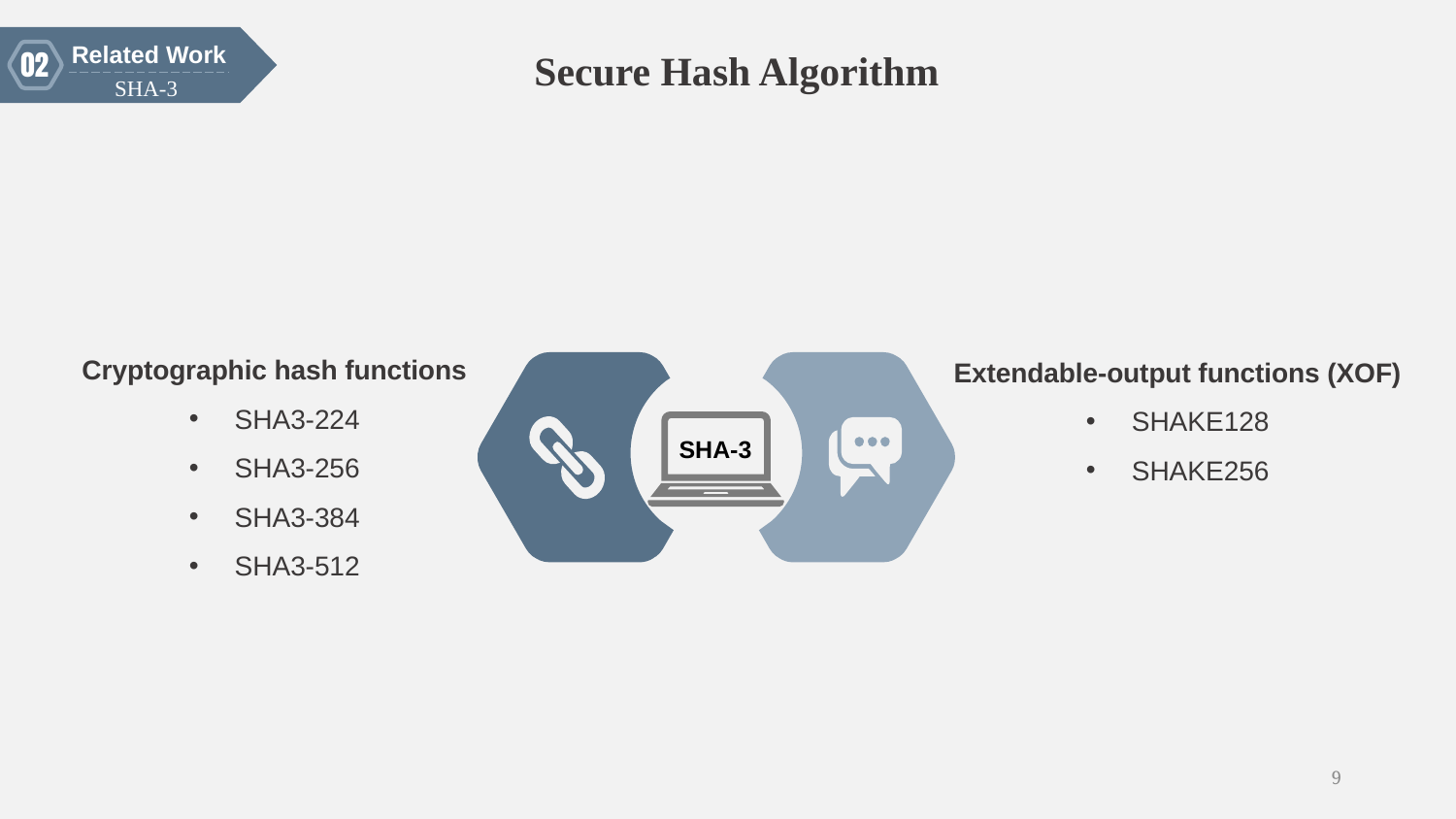

Related Work

02
SHA-3
Secure Hash Algorithm
Cryptographic hash functions
SHA3-224
SHA3-256
SHA3-384
SHA3-512

Extendable-output functions (XOF)
SHAKE128
SHAKE256

SHA-3
9